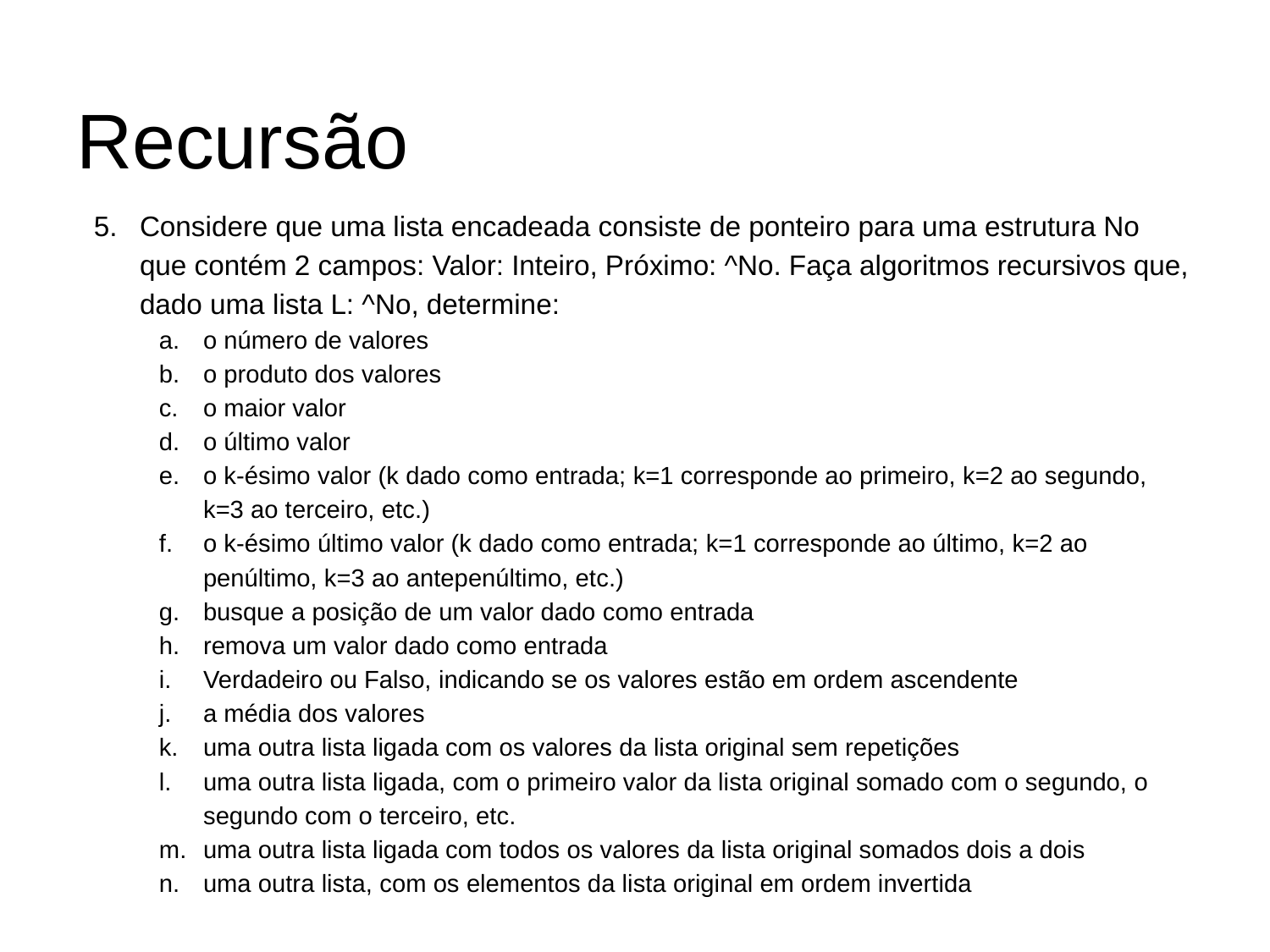

# Recursão
Considere que uma lista encadeada consiste de ponteiro para uma estrutura No que contém 2 campos: Valor: Inteiro, Próximo: ^No. Faça algoritmos recursivos que, dado uma lista L: ^No, determine:
o número de valores
o produto dos valores
o maior valor
o último valor
o k-ésimo valor (k dado como entrada; k=1 corresponde ao primeiro, k=2 ao segundo, k=3 ao terceiro, etc.)
o k-ésimo último valor (k dado como entrada; k=1 corresponde ao último, k=2 ao penúltimo, k=3 ao antepenúltimo, etc.)
busque a posição de um valor dado como entrada
remova um valor dado como entrada
Verdadeiro ou Falso, indicando se os valores estão em ordem ascendente
a média dos valores
uma outra lista ligada com os valores da lista original sem repetições
uma outra lista ligada, com o primeiro valor da lista original somado com o segundo, o segundo com o terceiro, etc.
uma outra lista ligada com todos os valores da lista original somados dois a dois
uma outra lista, com os elementos da lista original em ordem invertida